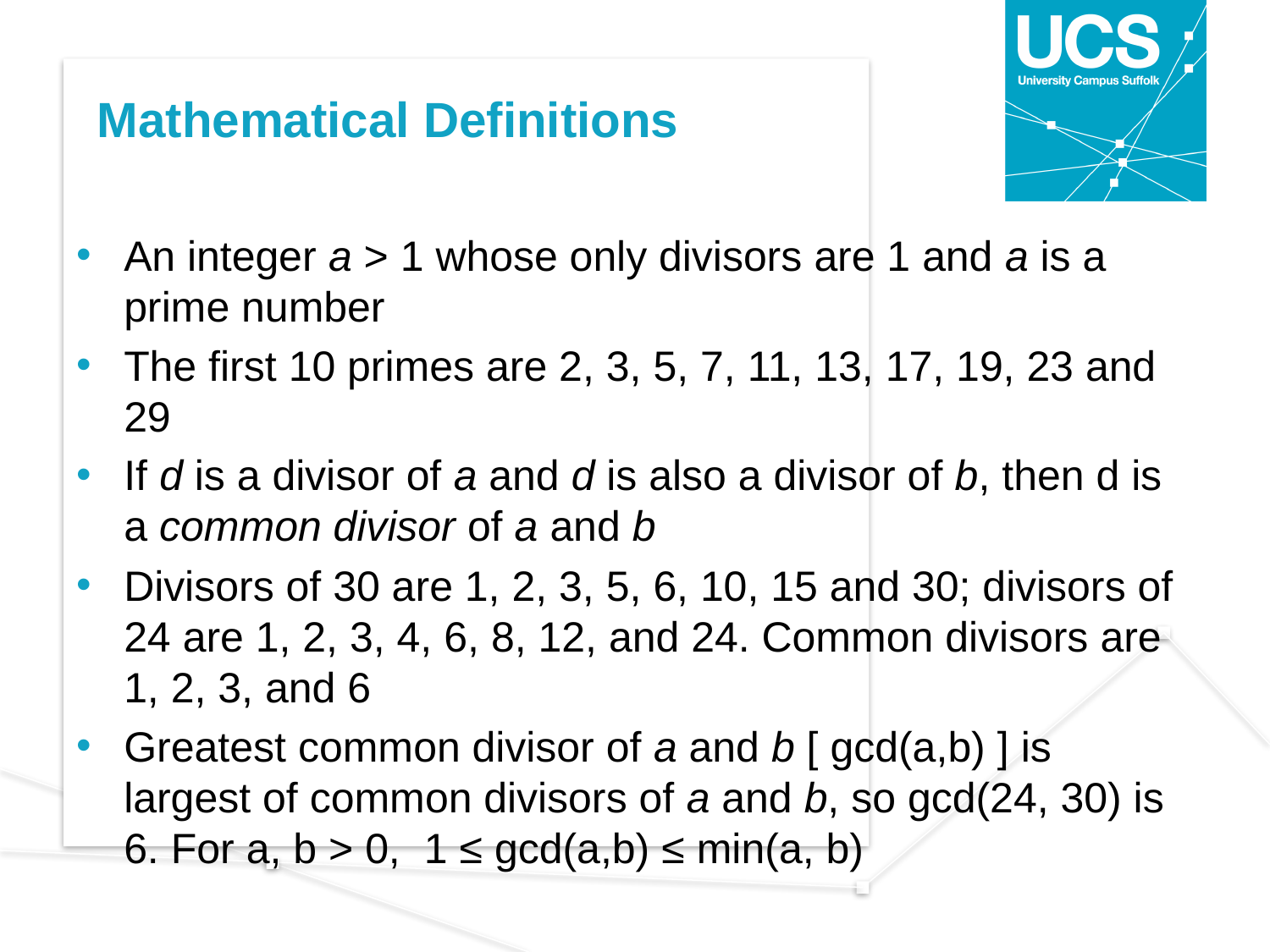

# Mathematical Definitions
An integer a > 1 whose only divisors are 1 and a is a prime number
The first 10 primes are 2, 3, 5, 7, 11, 13, 17, 19, 23 and 29
If d is a divisor of a and d is also a divisor of b, then d is a common divisor of a and b
Divisors of 30 are 1, 2, 3, 5, 6, 10, 15 and 30; divisors of 24 are 1, 2, 3, 4, 6, 8, 12, and 24. Common divisors are 1, 2, 3, and 6
Greatest common divisor of a and b [ gcd(a,b) ] is largest of common divisors of a and b, so gcd(24, 30) is 6. For a, b > 0,  1 ≤ gcd(a,b) ≤ min(a, b)